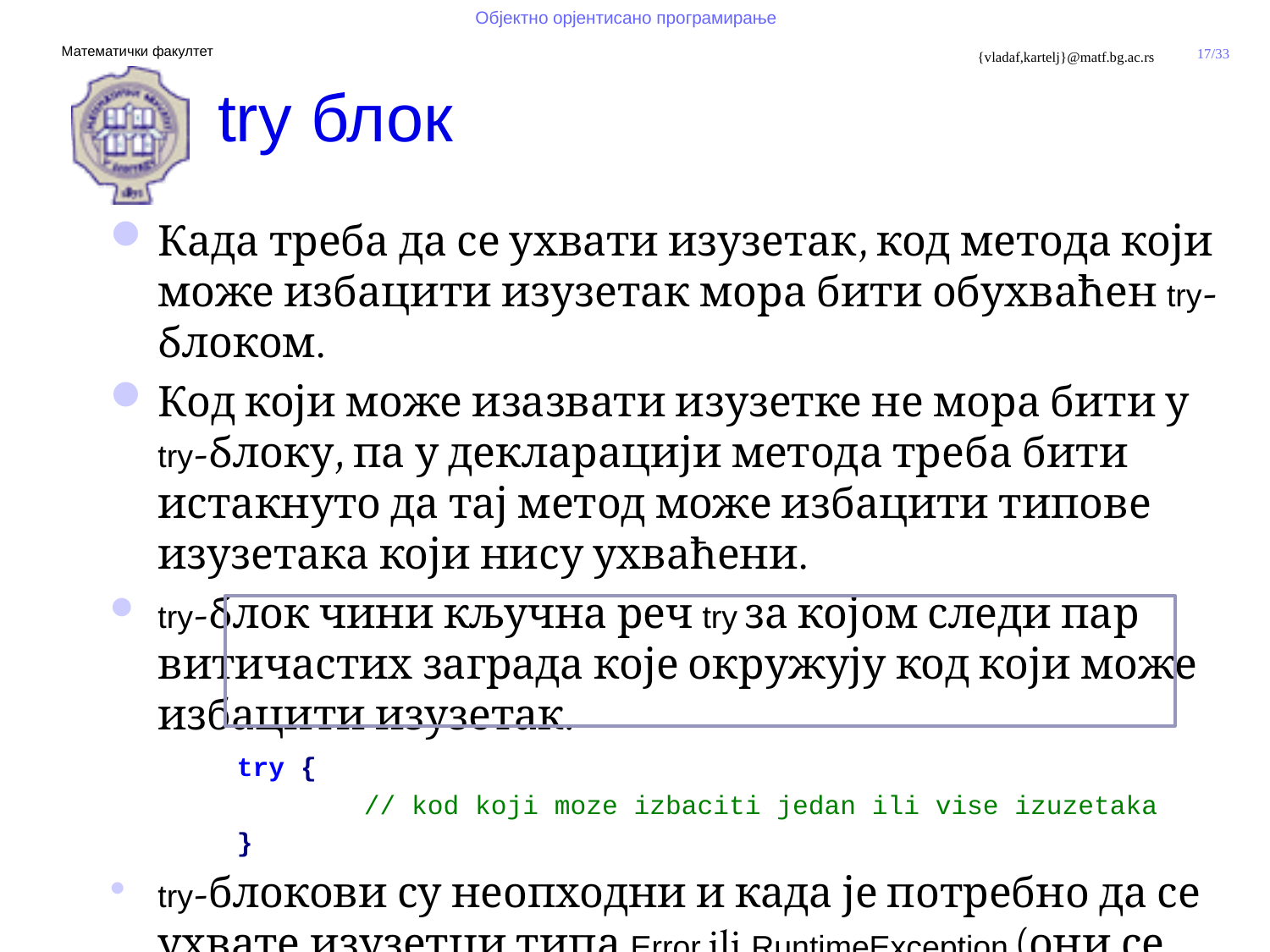

# try блок
Када треба да се ухвати изузетак, код метода који може избацити изузетак мора бити обухваћен try-блоком.
Код који може изазвати изузетке не мора бити у try-блоку, па у декларацији метода треба бити истакнуто да тај метод може избацити типове изузетака који нису ухваћени.
try-блок чини кључна реч try за којом следи пар витичастих заграда које окружују код који може избацити изузетак.
	try {
		// kod koji moze izbaciti jedan ili vise izuzetaka
	}
try-блокови су неопходни и када је потребно да се ухвате изузетци типа Error ili RuntimeException (они се лако генеришу).